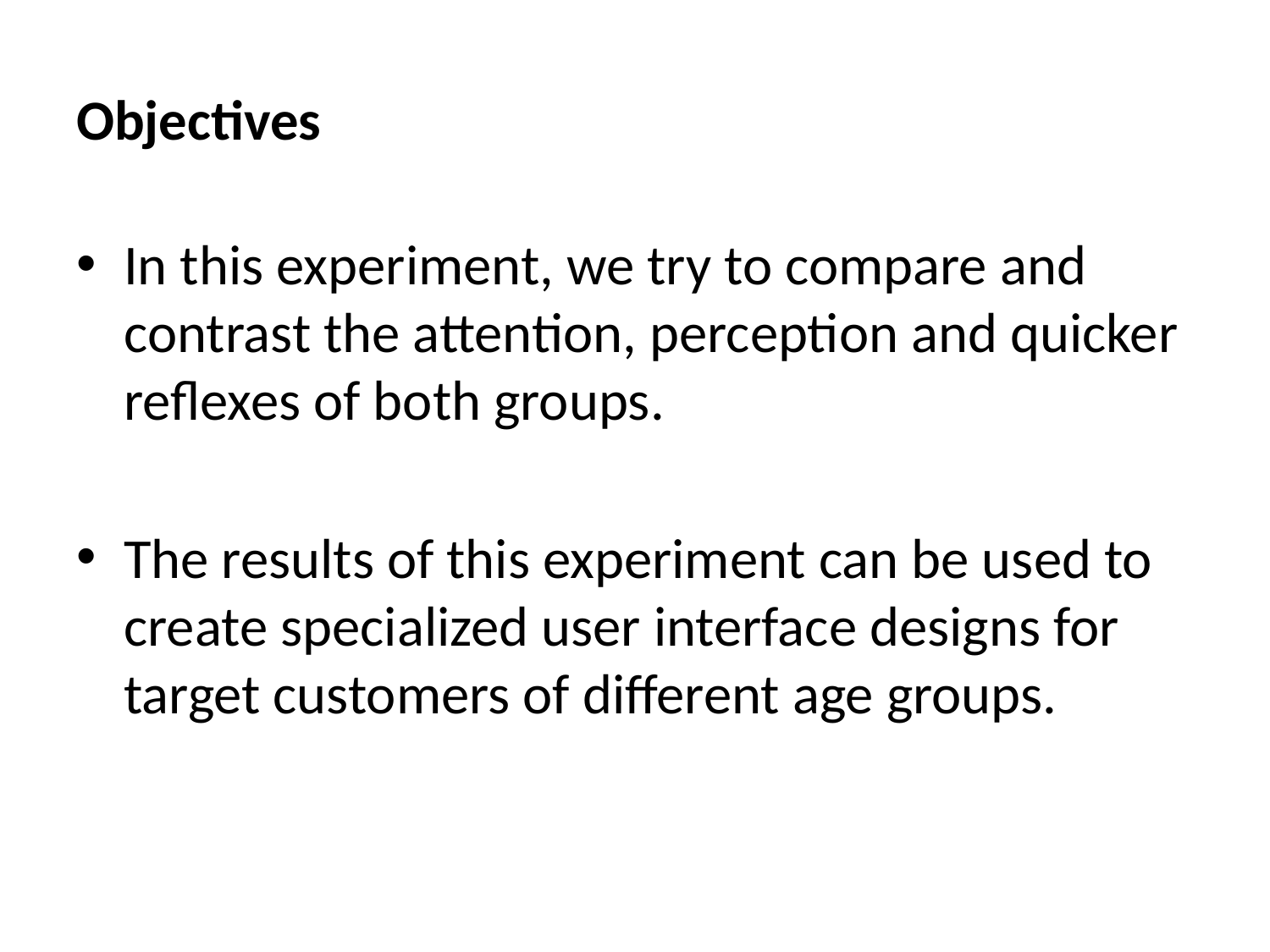

# Objectives
In this experiment, we try to compare and contrast the attention, perception and quicker reflexes of both groups.

The results of this experiment can be used to create specialized user interface designs for target customers of different age groups.